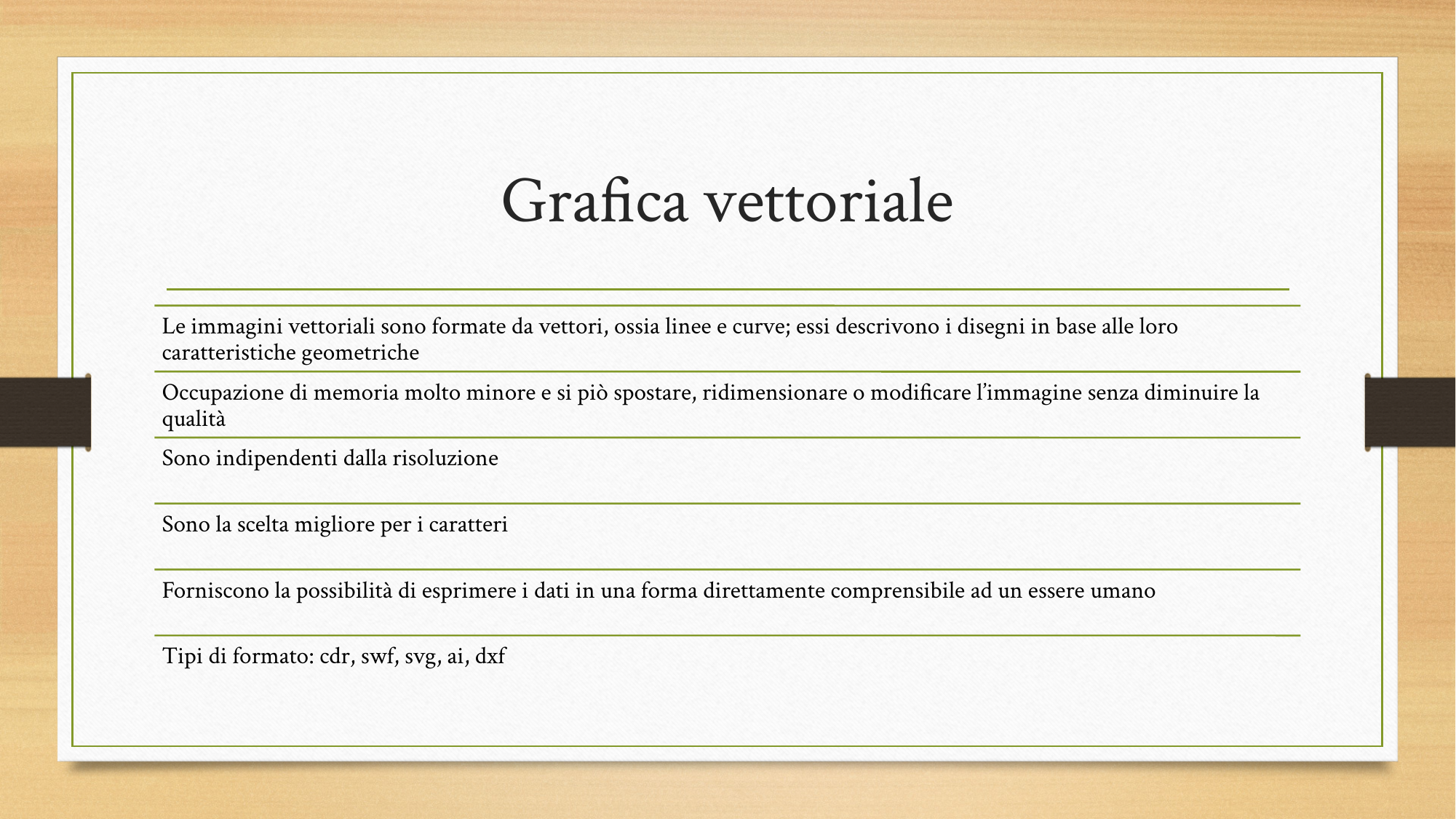

# Grafica vettoriale
Le immagini vettoriali sono formate da vettori, ossia linee e curve; essi descrivono i disegni in base alle loro caratteristiche geometriche
Occupazione di memoria molto minore e si piò spostare, ridimensionare o modificare l’immagine senza diminuire la qualità
Sono indipendenti dalla risoluzione
Sono la scelta migliore per i caratteri
Forniscono la possibilità di esprimere i dati in una forma direttamente comprensibile ad un essere umano
Tipi di formato: cdr, swf, svg, ai, dxf